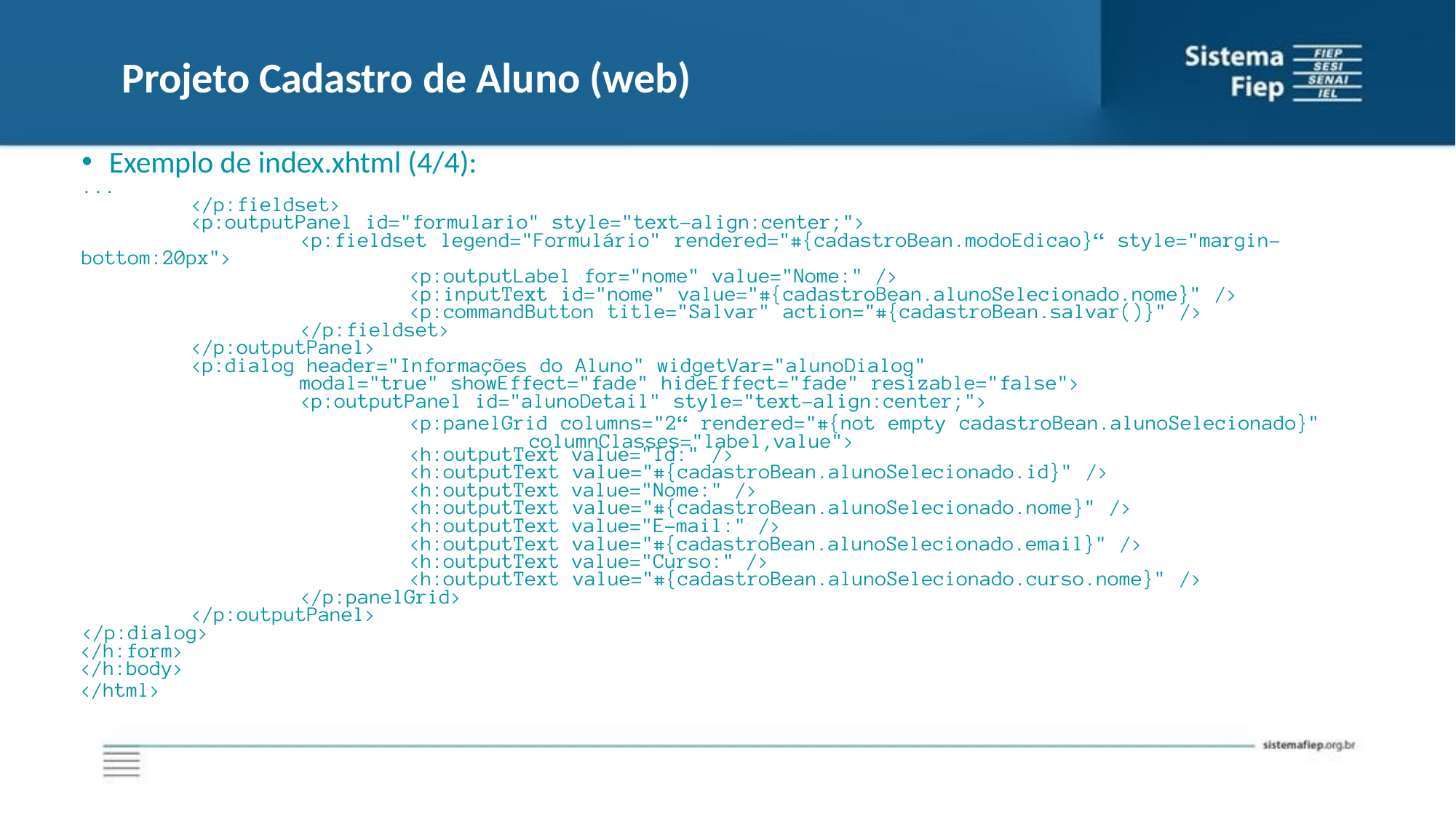

# Projeto Cadastro de Aluno (web)
Exemplo de index.xhtml (4/4):
...
</p:fieldset>
<p:outputPanel id="formulario" style="text-align:center;">
<p:fieldset legend="Formulário" rendered="#{cadastroBean.modoEdicao}“ style="margin-
bottom:20px">
<p:outputLabel for="nome" value="Nome:" />
<p:inputText id="nome" value="#{cadastroBean.alunoSelecionado.nome}" />
<p:commandButton title="Salvar" action="#{cadastroBean.salvar()}" />
</p:fieldset>
</p:outputPanel>
<p:dialog header="Informações do Aluno" widgetVar="alunoDialog"
modal="true" showEffect="fade" hideEffect="fade" resizable="false">
<p:outputPanel id="alunoDetail" style="text-align:center;">
<p:panelGrid columns="2“ rendered="#{not empty cadastroBean.alunoSelecionado}"  columnClasses="label,value">
<h:outputText value="Id:" />
<h:outputText value="#{cadastroBean.alunoSelecionado.id}" />
<h:outputText value="Nome:" />
<h:outputText value="#{cadastroBean.alunoSelecionado.nome}" />
<h:outputText value="E-mail:" />
<h:outputText value="#{cadastroBean.alunoSelecionado.email}" />
<h:outputText value="Curso:" />
<h:outputText value="#{cadastroBean.alunoSelecionado.curso.nome}" />
</p:panelGrid>
</p:outputPanel>
</p:dialog>
</h:form>
</h:body>
</html>